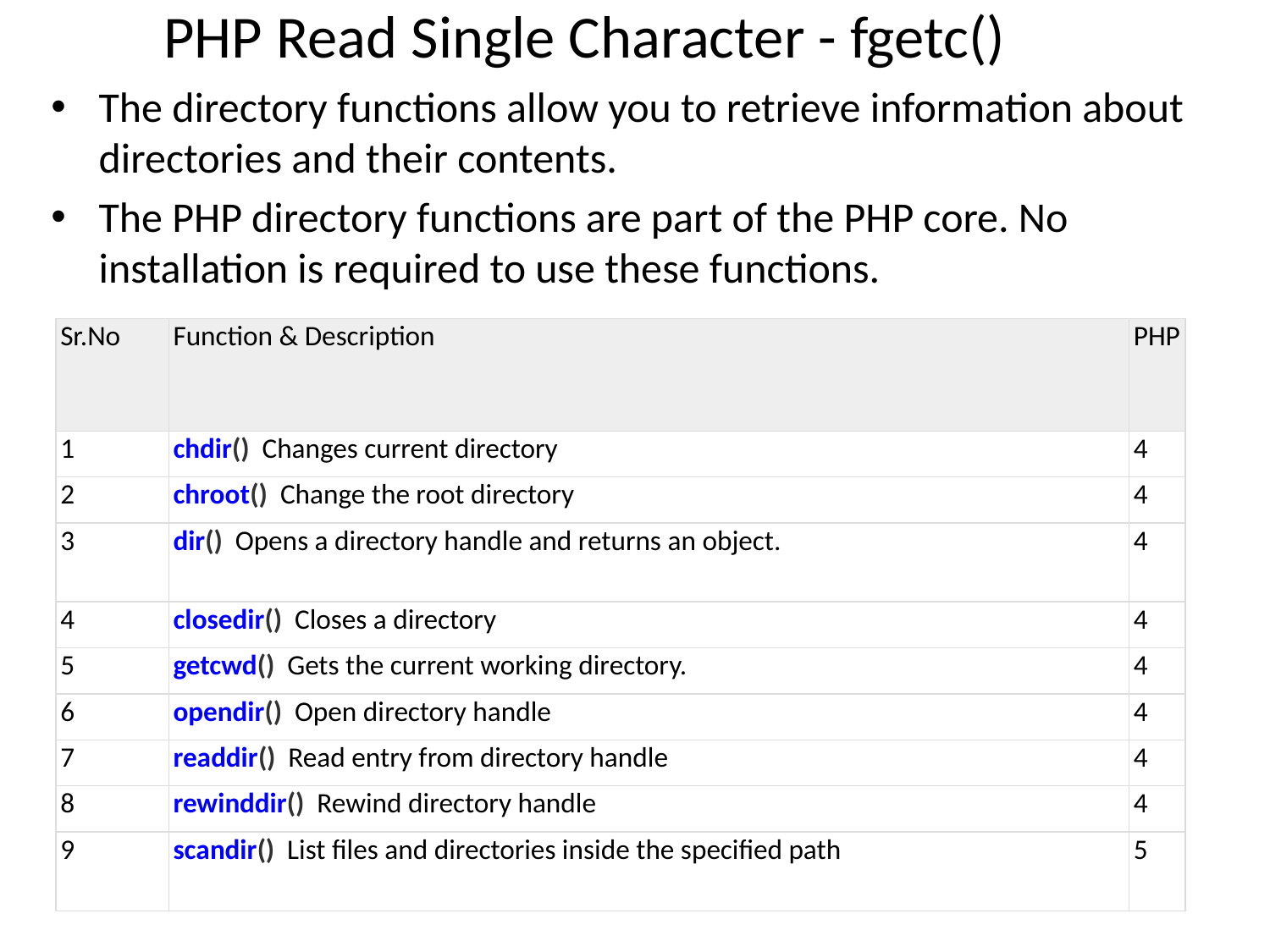

# PHP Read Single Character - fgetc()
The directory functions allow you to retrieve information about directories and their contents.
The PHP directory functions are part of the PHP core. No installation is required to use these functions.

| Sr.No | Function & Description | PHP |
| --- | --- | --- |
| 1 | chdir() Changes current directory | 4 |
| 2 | chroot() Change the root directory | 4 |
| 3 | dir() Opens a directory handle and returns an object. | 4 |
| 4 | closedir() Closes a directory | 4 |
| 5 | getcwd() Gets the current working directory. | 4 |
| 6 | opendir() Open directory handle | 4 |
| 7 | readdir() Read entry from directory handle | 4 |
| 8 | rewinddir() Rewind directory handle | 4 |
| 9 | scandir() List files and directories inside the specified path | 5 |